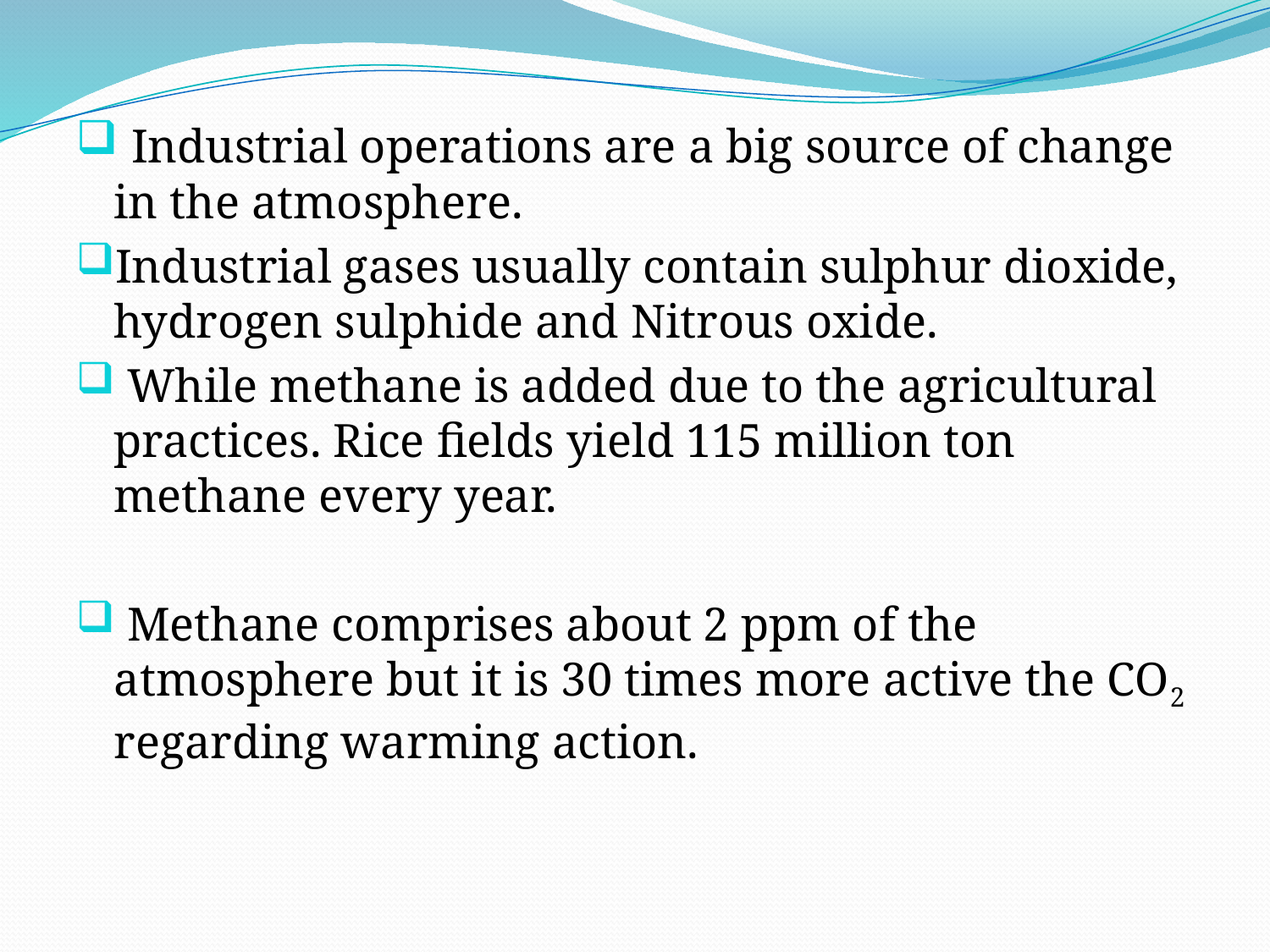

Industrial operations are a big source of change in the atmosphere.
Industrial gases usually contain sulphur dioxide, hydrogen sulphide and Nitrous oxide.
 While methane is added due to the agricultural practices. Rice fields yield 115 million ton methane every year.

 Methane comprises about 2 ppm of the atmosphere but it is 30 times more active the CO2 regarding warming action.